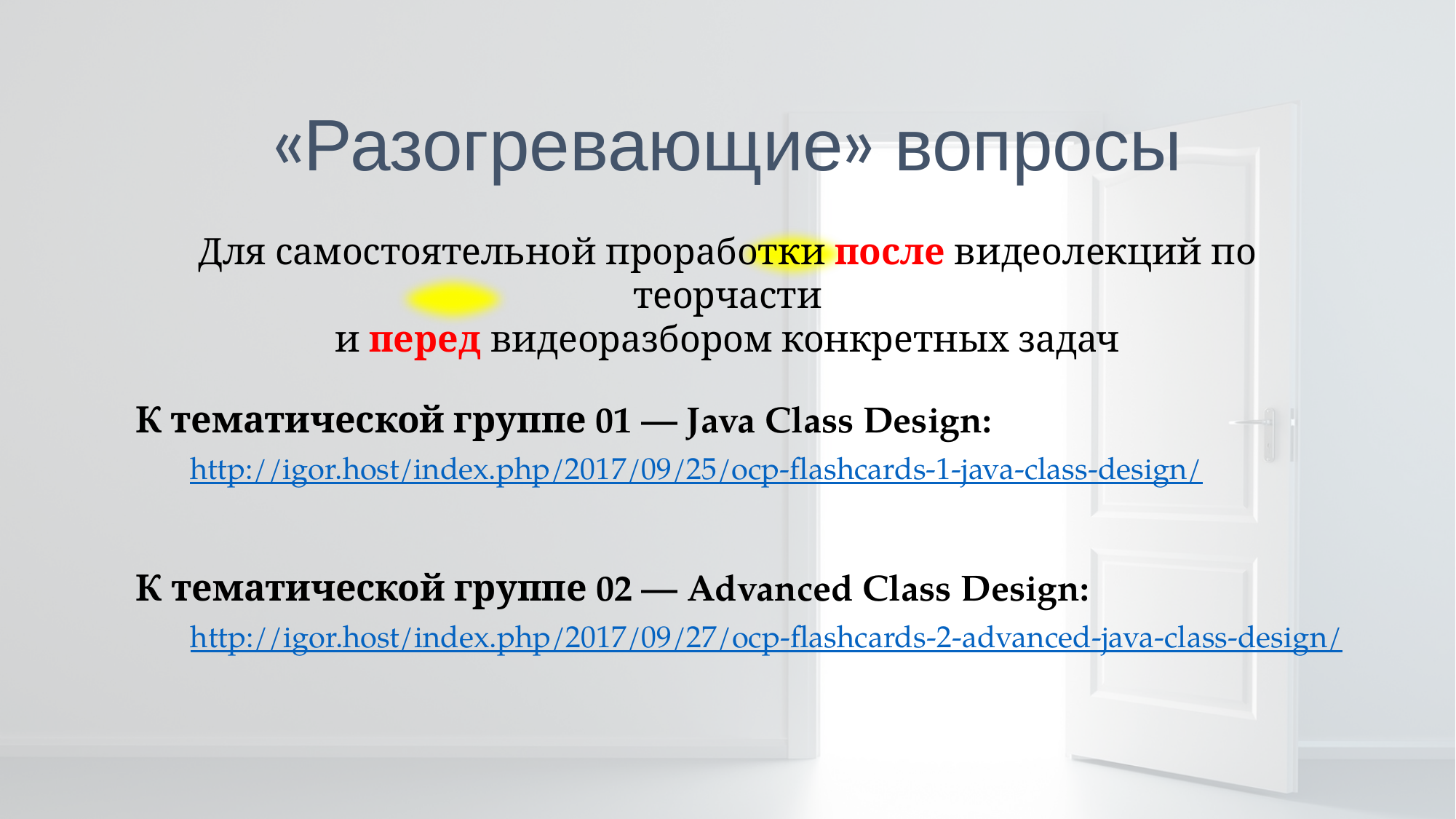

# «Разогревающие» вопросы
Для самостоятельной проработки после видеолекций по теорчасти
и перед видеоразбором конкретных задач

К тематической группе 01 — Java Class Design:
http://igor.host/index.php/2017/09/25/ocp-flashcards-1-java-class-design/
К тематической группе 02 — Advanced Class Design:
http://igor.host/index.php/2017/09/27/ocp-flashcards-2-advanced-java-class-design/